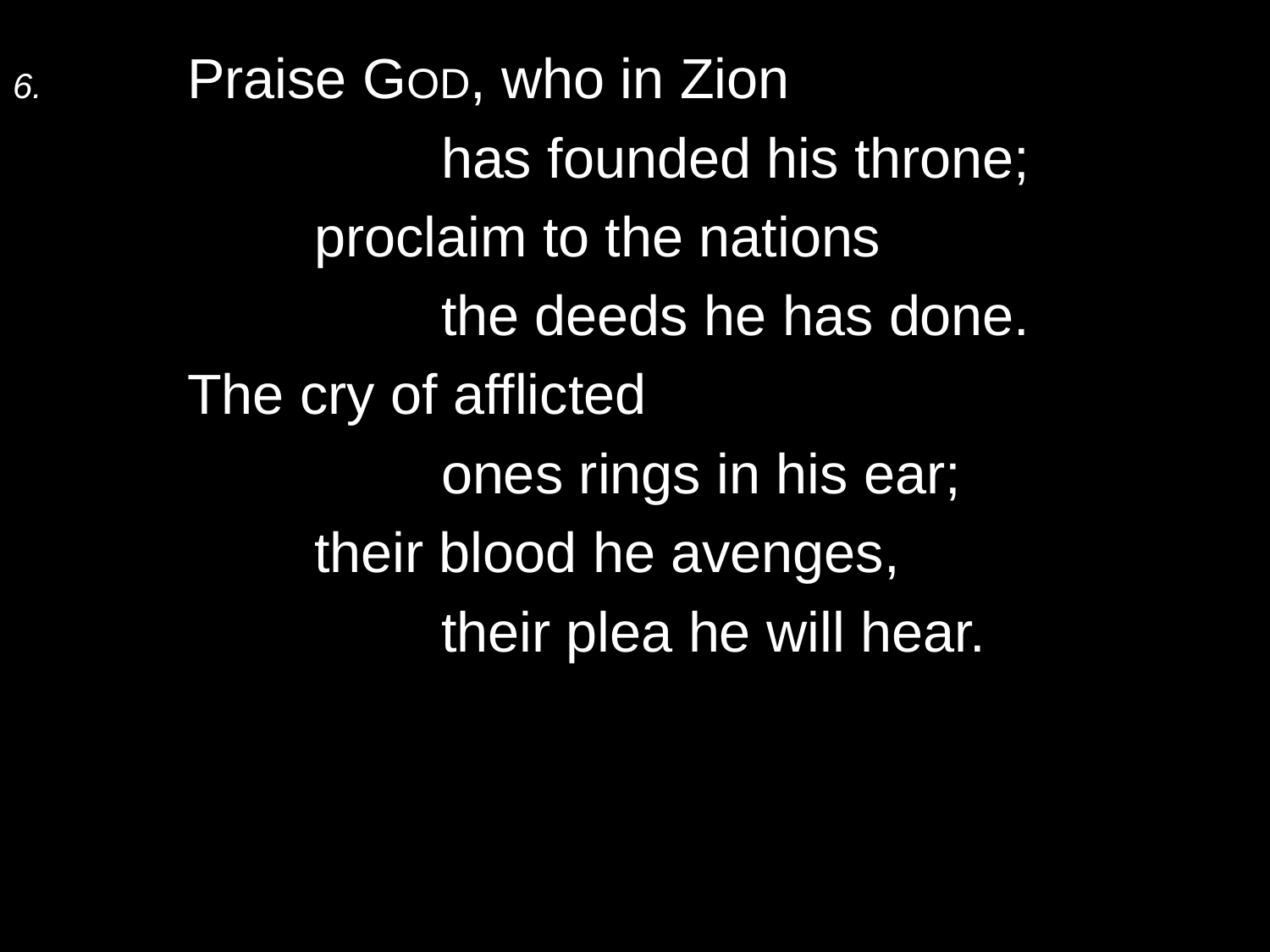

6.	Praise GOD, who in Zion
			has founded his throne;
		proclaim to the nations
			the deeds he has done.
	The cry of afflicted
			ones rings in his ear;
		their blood he avenges,
			their plea he will hear.